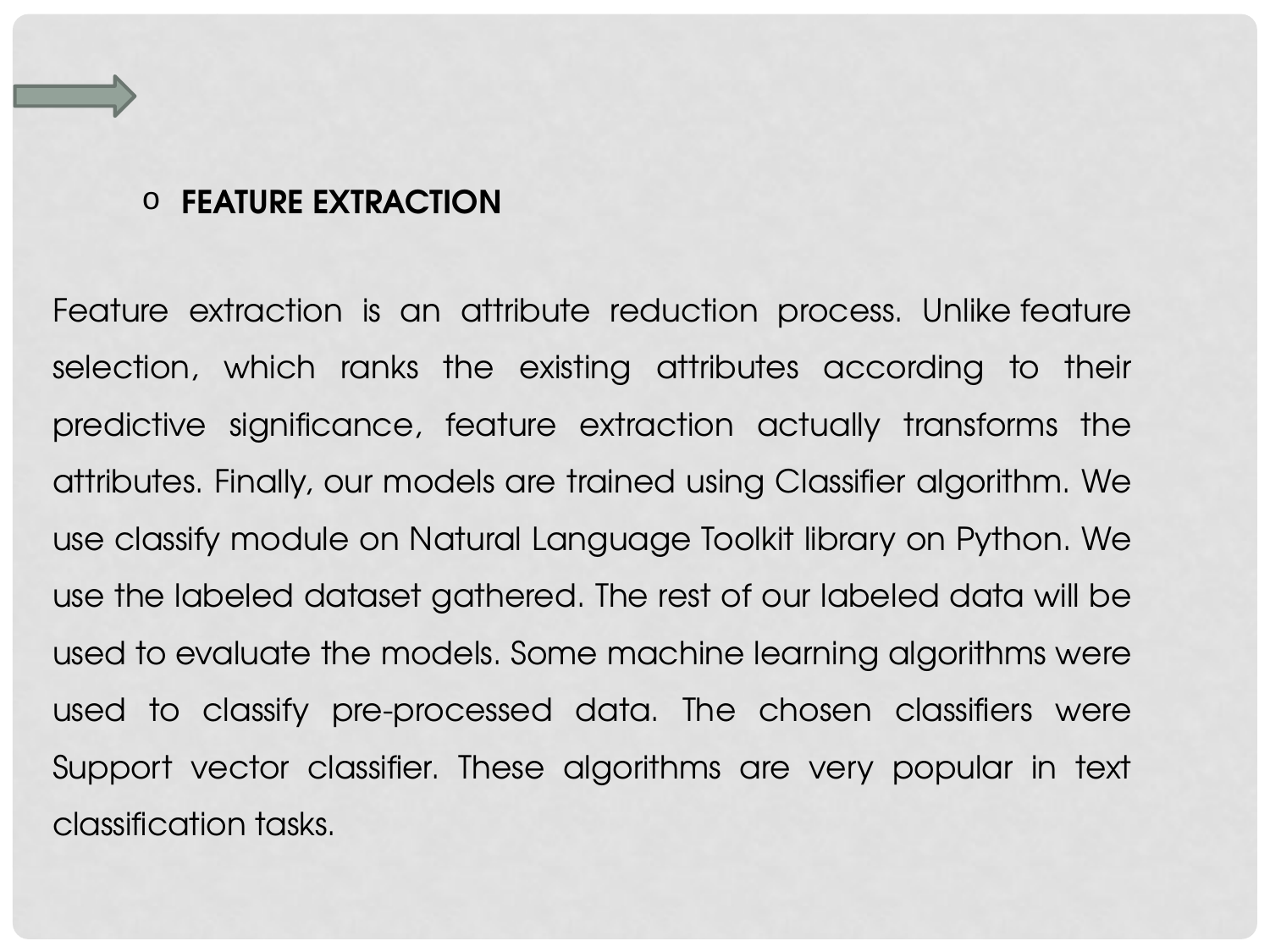

FEATURE EXTRACTION
Feature extraction is an attribute reduction process. Unlike feature selection, which ranks the existing attributes according to their predictive significance, feature extraction actually transforms the attributes. Finally, our models are trained using Classifier algorithm. We use classify module on Natural Language Toolkit library on Python. We use the labeled dataset gathered. The rest of our labeled data will be used to evaluate the models. Some machine learning algorithms were used to classify pre-processed data. The chosen classifiers were Support vector classifier. These algorithms are very popular in text classification tasks.